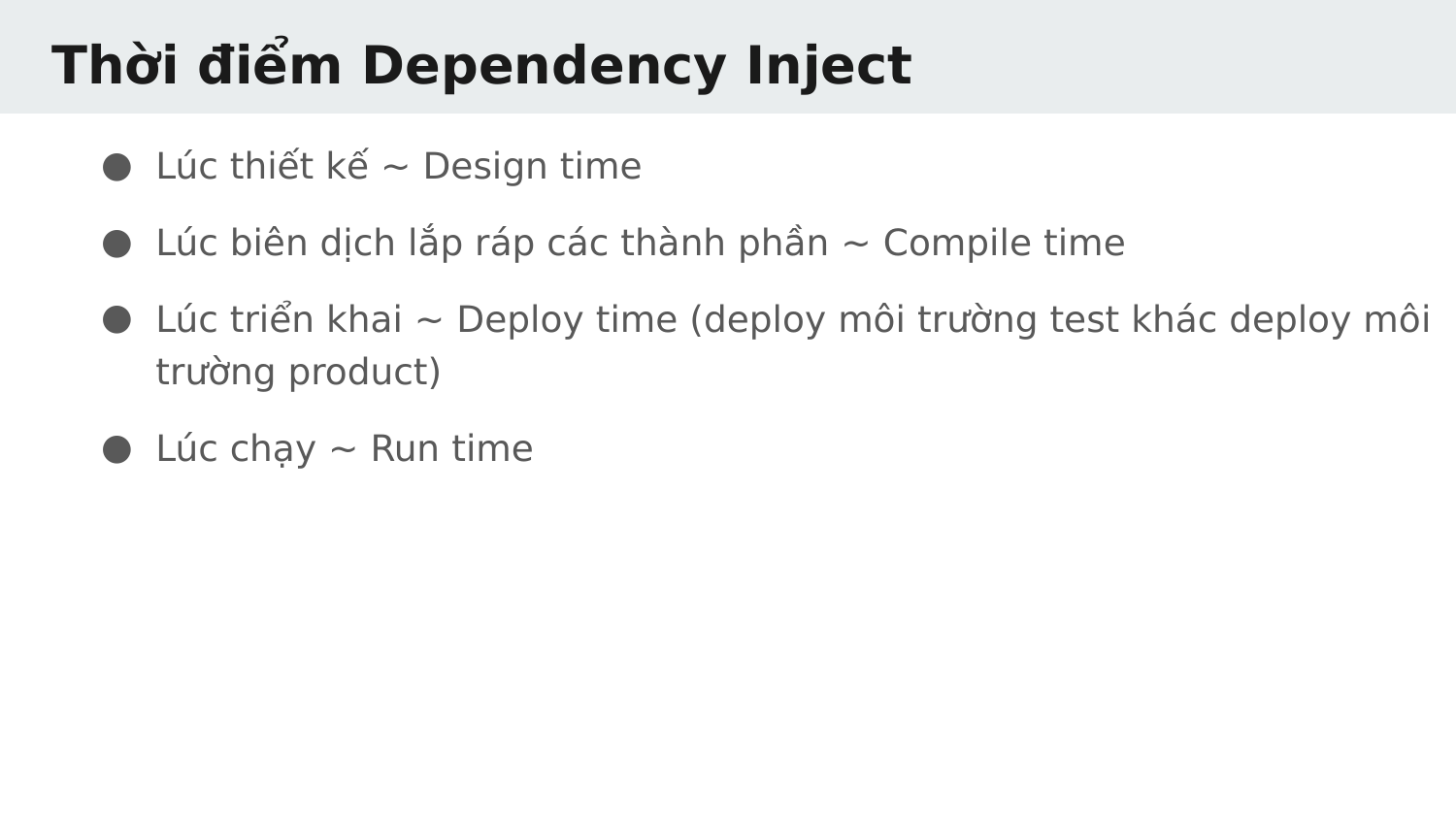

# Thời điểm Dependency Inject
Lúc thiết kế ~ Design time
Lúc biên dịch lắp ráp các thành phần ~ Compile time
Lúc triển khai ~ Deploy time (deploy môi trường test khác deploy môi trường product)
Lúc chạy ~ Run time